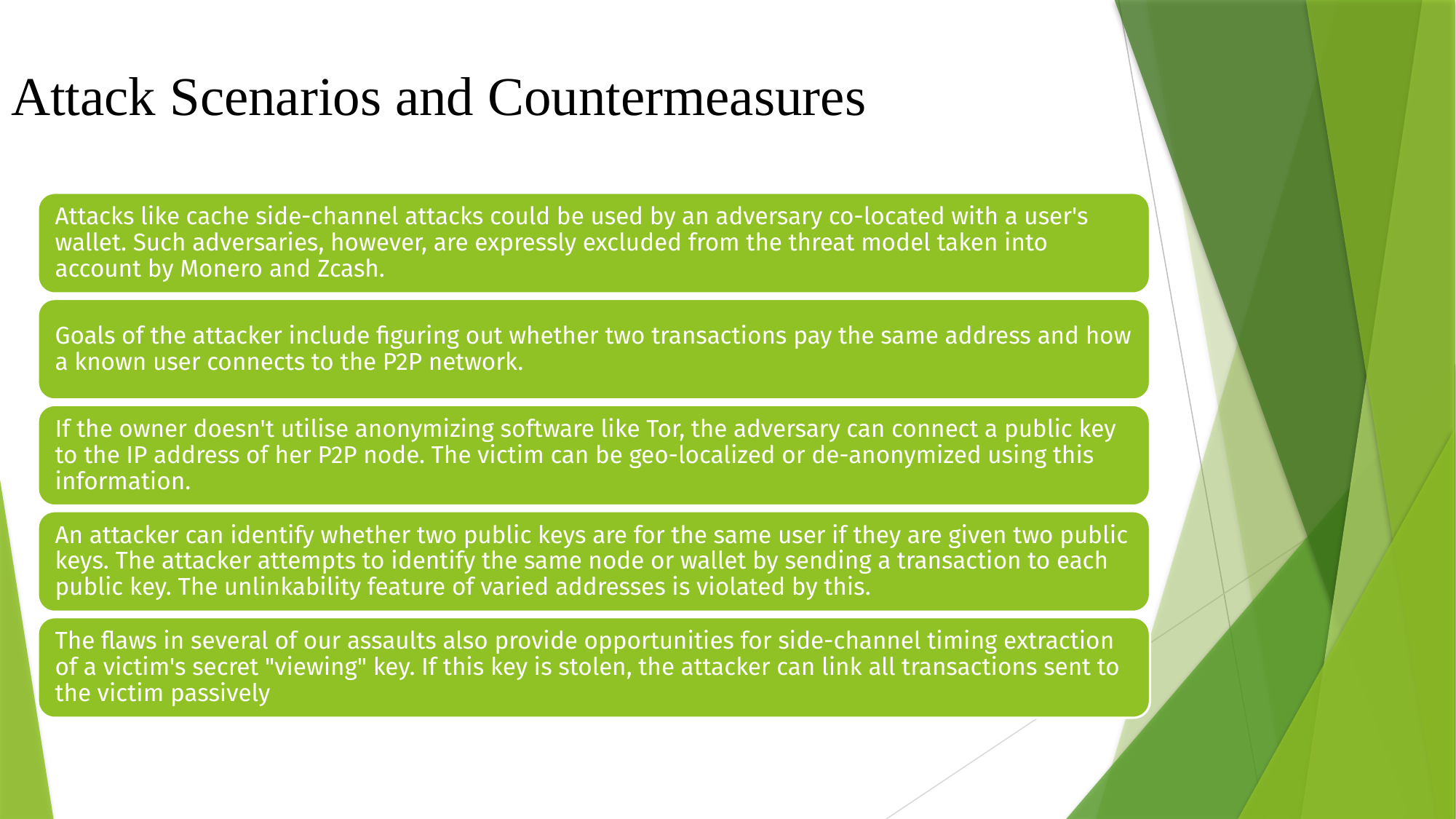

# Attack Scenarios and Countermeasures
Attacks like cache side-channel attacks could be used by an adversary co-located with a user's wallet. Such adversaries, however, are expressly excluded from the threat model taken into account by Monero and Zcash.
Goals of the attacker include figuring out whether two transactions pay the same address and how a known user connects to the P2P network.
If the owner doesn't utilise anonymizing software like Tor, the adversary can connect a public key to the IP address of her P2P node. The victim can be geo-localized or de-anonymized using this information.
An attacker can identify whether two public keys are for the same user if they are given two public keys. The attacker attempts to identify the same node or wallet by sending a transaction to each public key. The unlinkability feature of varied addresses is violated by this.
The flaws in several of our assaults also provide opportunities for side-channel timing extraction of a victim's secret "viewing" key. If this key is stolen, the attacker can link all transactions sent to the victim passively